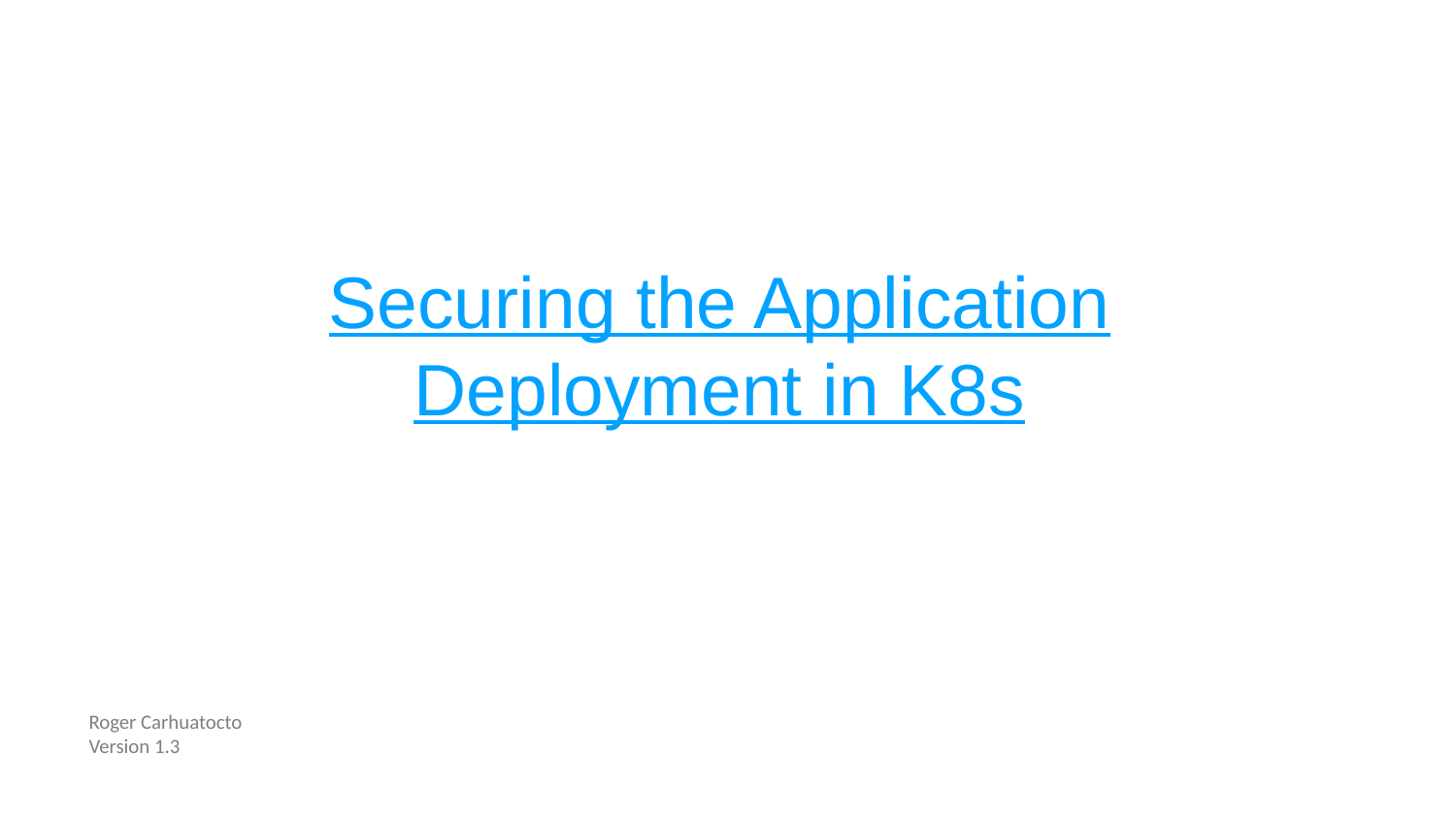

# Securing the Application Deployment in K8s

Roger Carhuatocto
Version 1.3